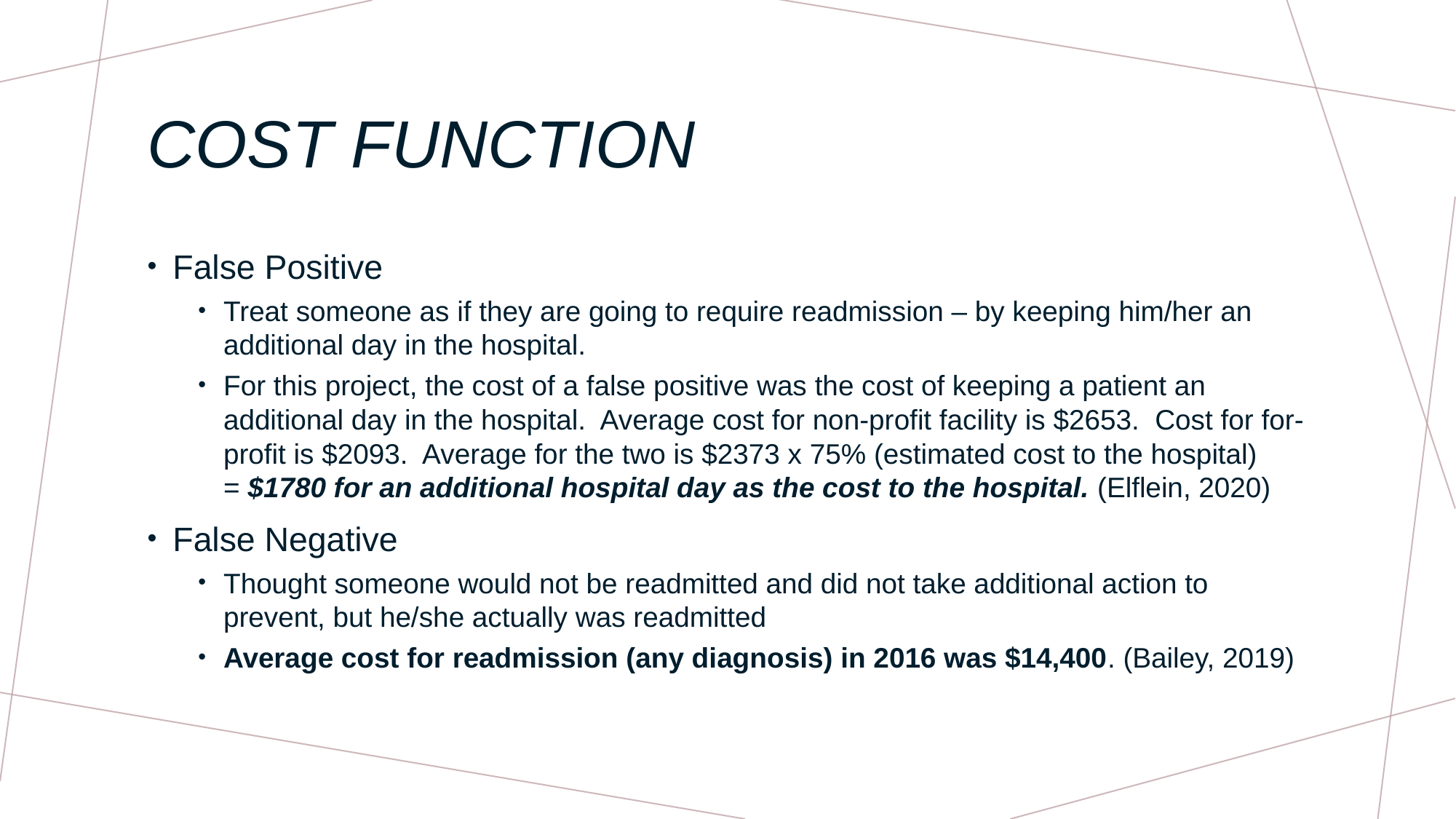

# Cost Function
False Positive
Treat someone as if they are going to require readmission – by keeping him/her an additional day in the hospital.
For this project, the cost of a false positive was the cost of keeping a patient an additional day in the hospital.  Average cost for non-profit facility is $2653.  Cost for for-profit is $2093.  Average for the two is $2373 x 75% (estimated cost to the hospital) = $1780 for an additional hospital day as the cost to the hospital. (Elflein, 2020)
False Negative
Thought someone would not be readmitted and did not take additional action to prevent, but he/she actually was readmitted
Average cost for readmission (any diagnosis) in 2016 was $14,400. (Bailey, 2019)